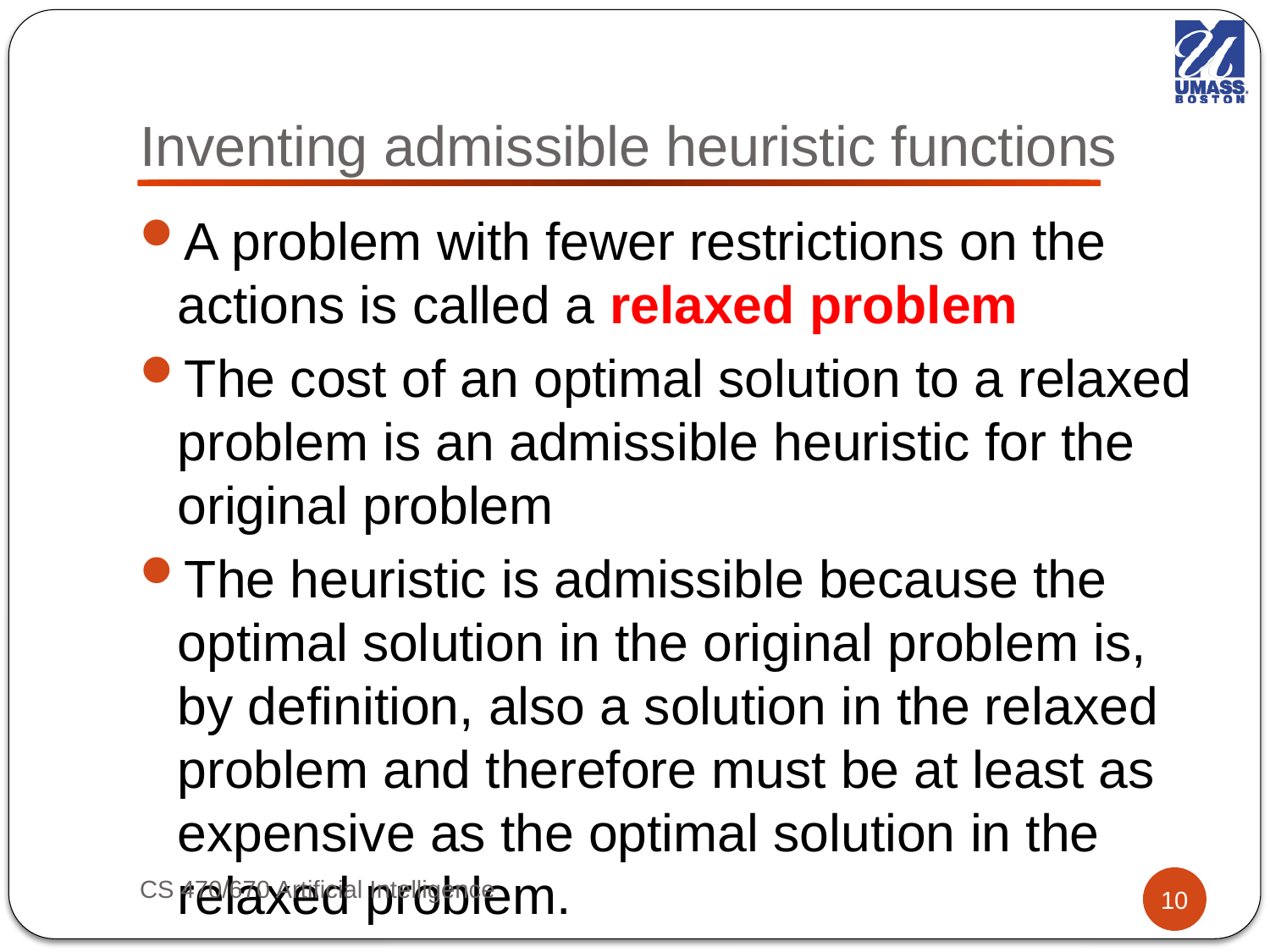

# Inventing admissible heuristic functions
A problem with fewer restrictions on the actions is called a relaxed problem
The cost of an optimal solution to a relaxed problem is an admissible heuristic for the original problem
The heuristic is admissible because the optimal solution in the original problem is, by definition, also a solution in the relaxed problem and therefore must be at least as expensive as the optimal solution in the relaxed problem.

CS 470/670 Artificial Intelligence

10